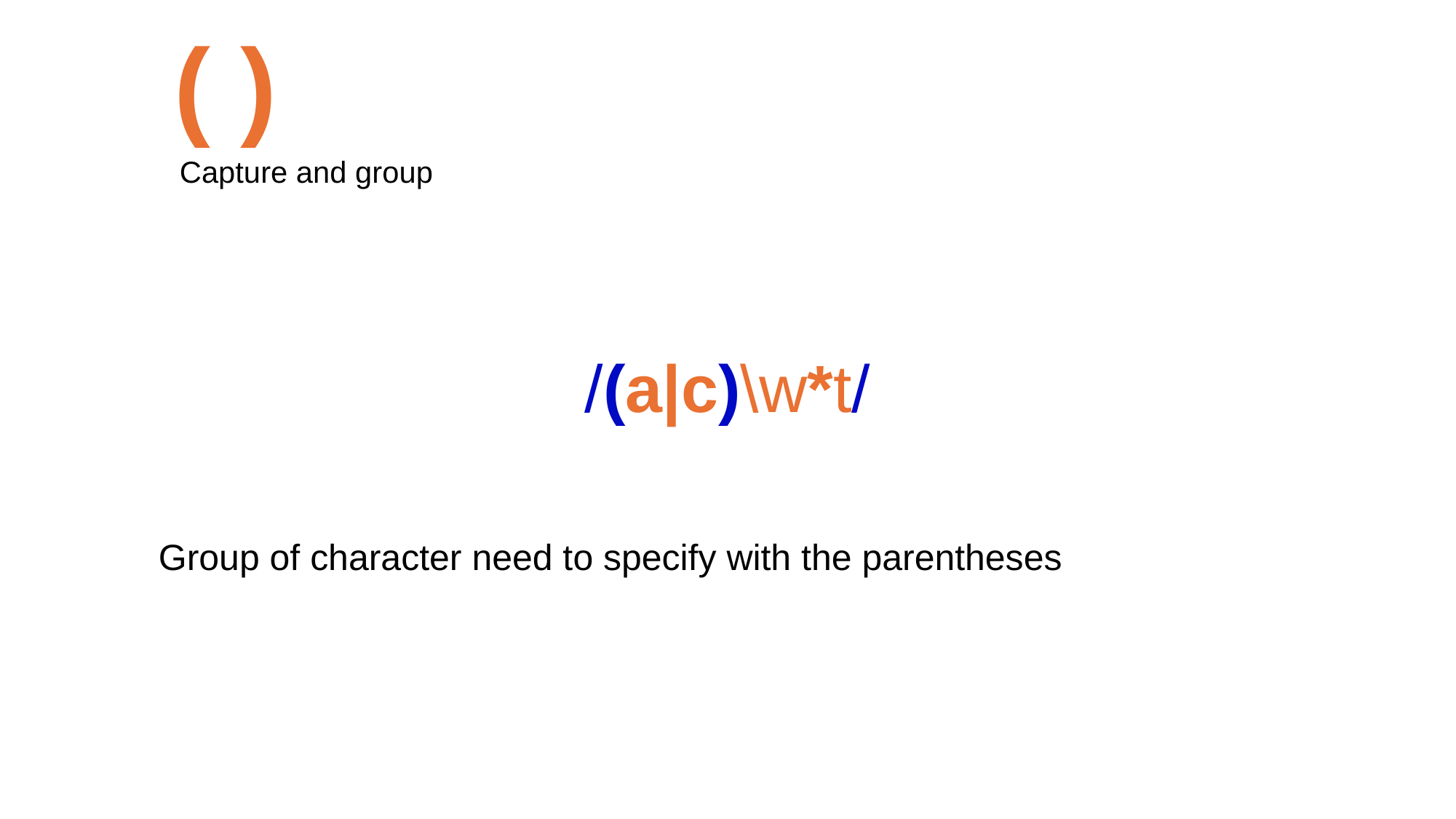

( )
Capture and group
# /(a|c)\w*t/
Group of character need to specify with the parentheses